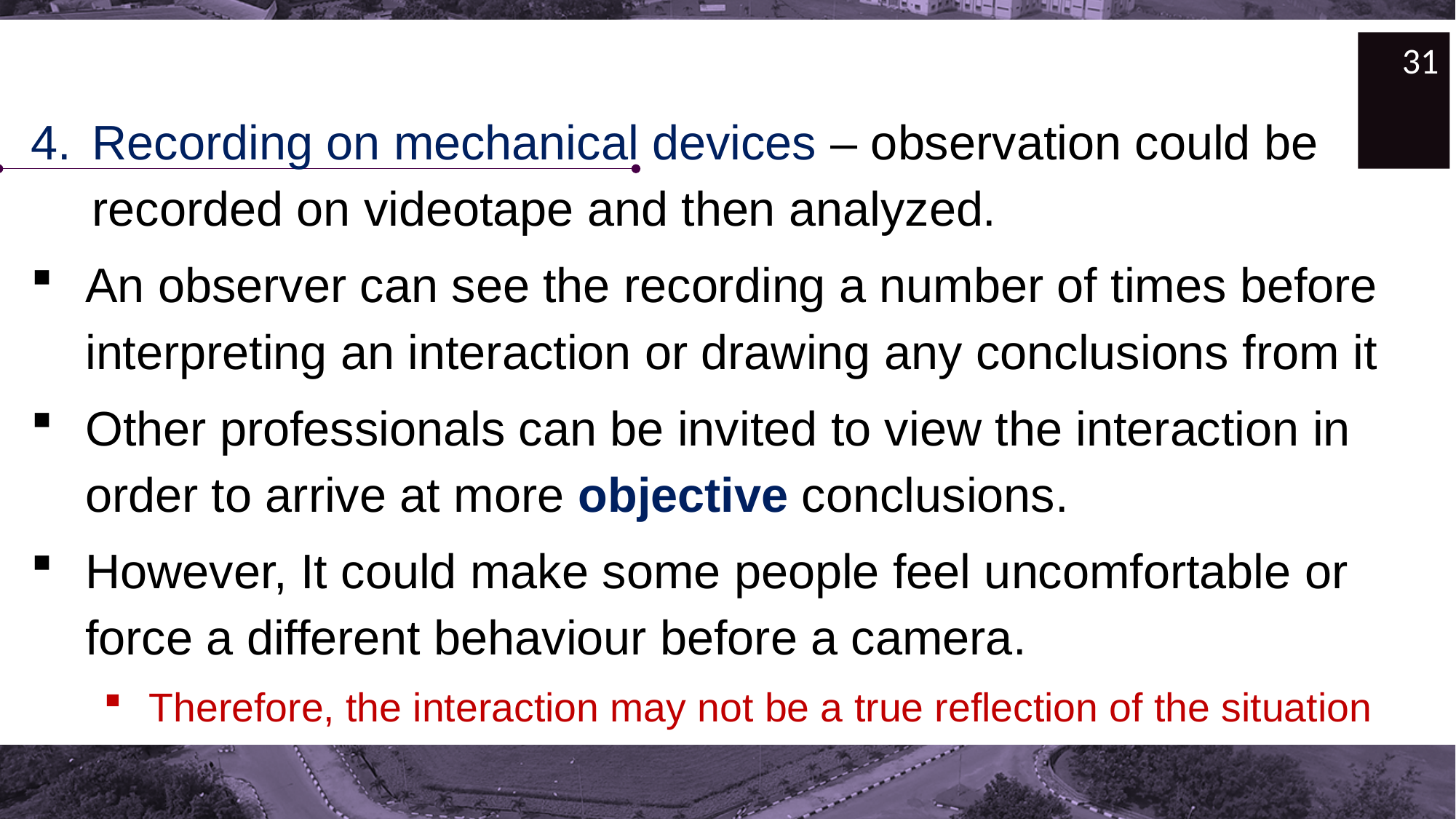

31
Recording on mechanical devices – observation could be recorded on videotape and then analyzed.
An observer can see the recording a number of times before interpreting an interaction or drawing any conclusions from it
Other professionals can be invited to view the interaction in order to arrive at more objective conclusions.
However, It could make some people feel uncomfortable or force a different behaviour before a camera.
Therefore, the interaction may not be a true reflection of the situation